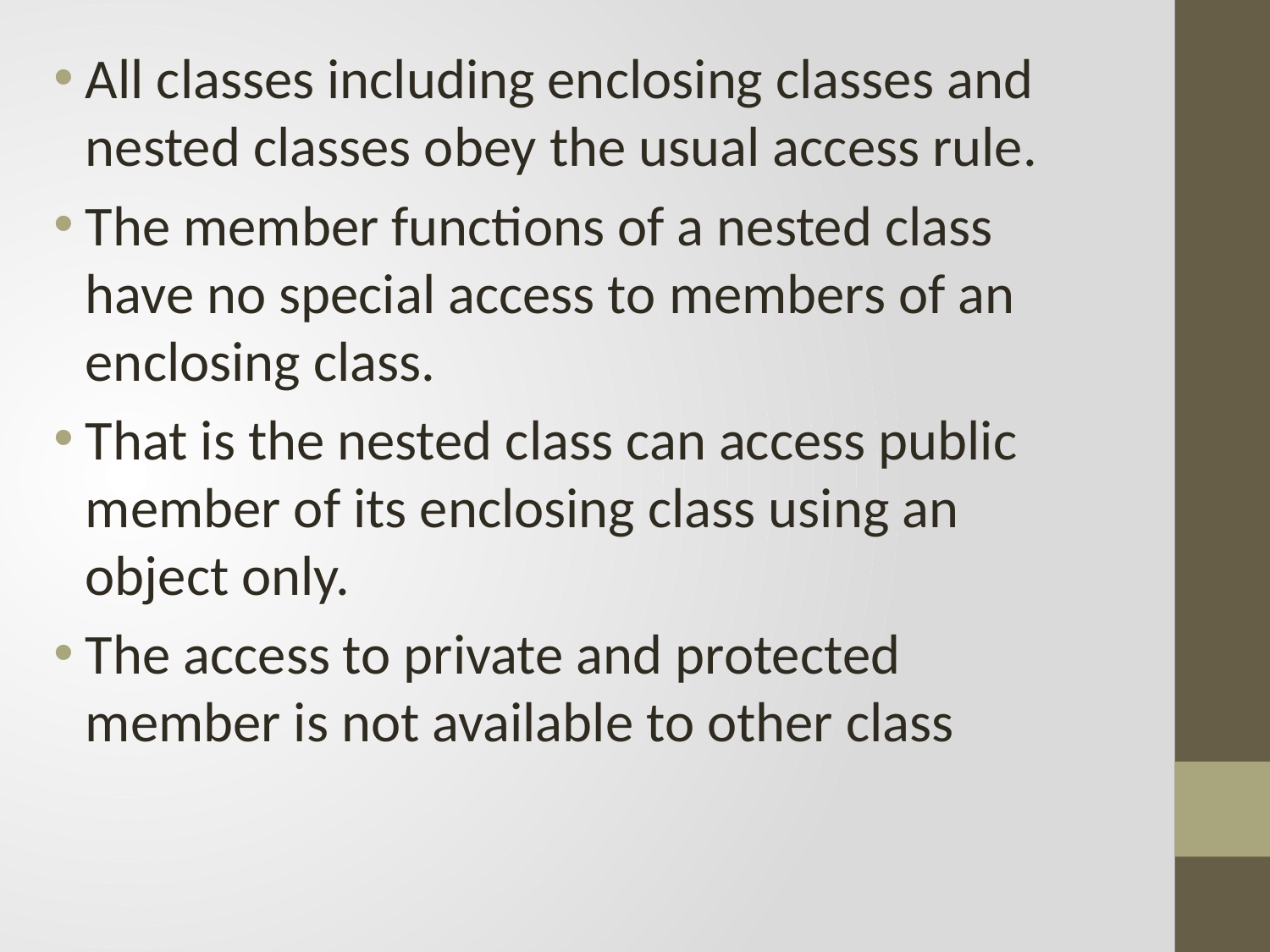

All classes including enclosing classes and nested classes obey the usual access rule.
The member functions of a nested class have no special access to members of an enclosing class.
That is the nested class can access public member of its enclosing class using an object only.
The access to private and protected member is not available to other class